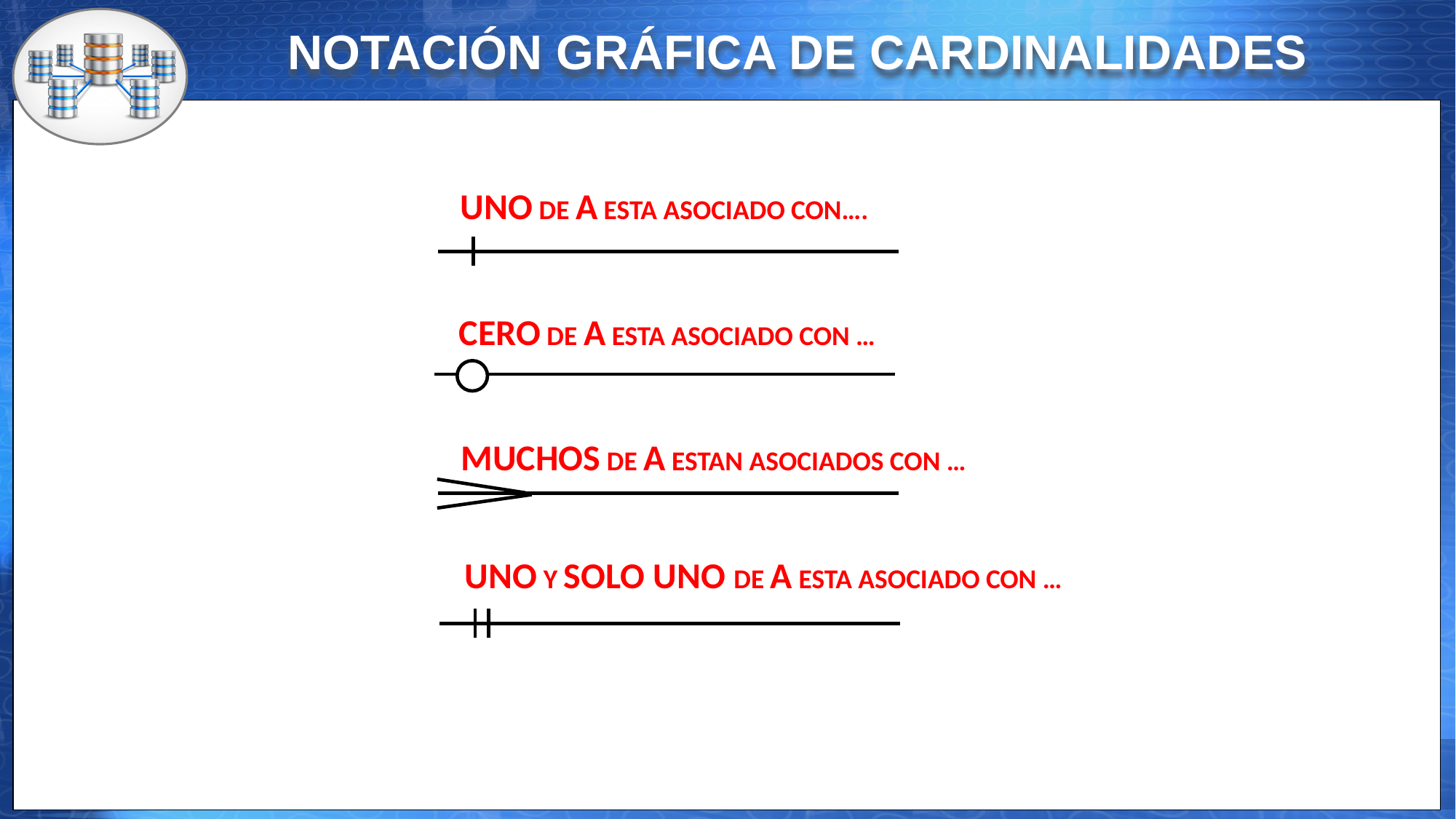

NOTACIÓN GRÁFICA DE CARDINALIDADES
UNO DE A ESTA ASOCIADO CON….
CERO DE A ESTA ASOCIADO CON …

MUCHOS DE A ESTAN ASOCIADOS CON …
UNO Y SOLO UNO DE A ESTA ASOCIADO CON …